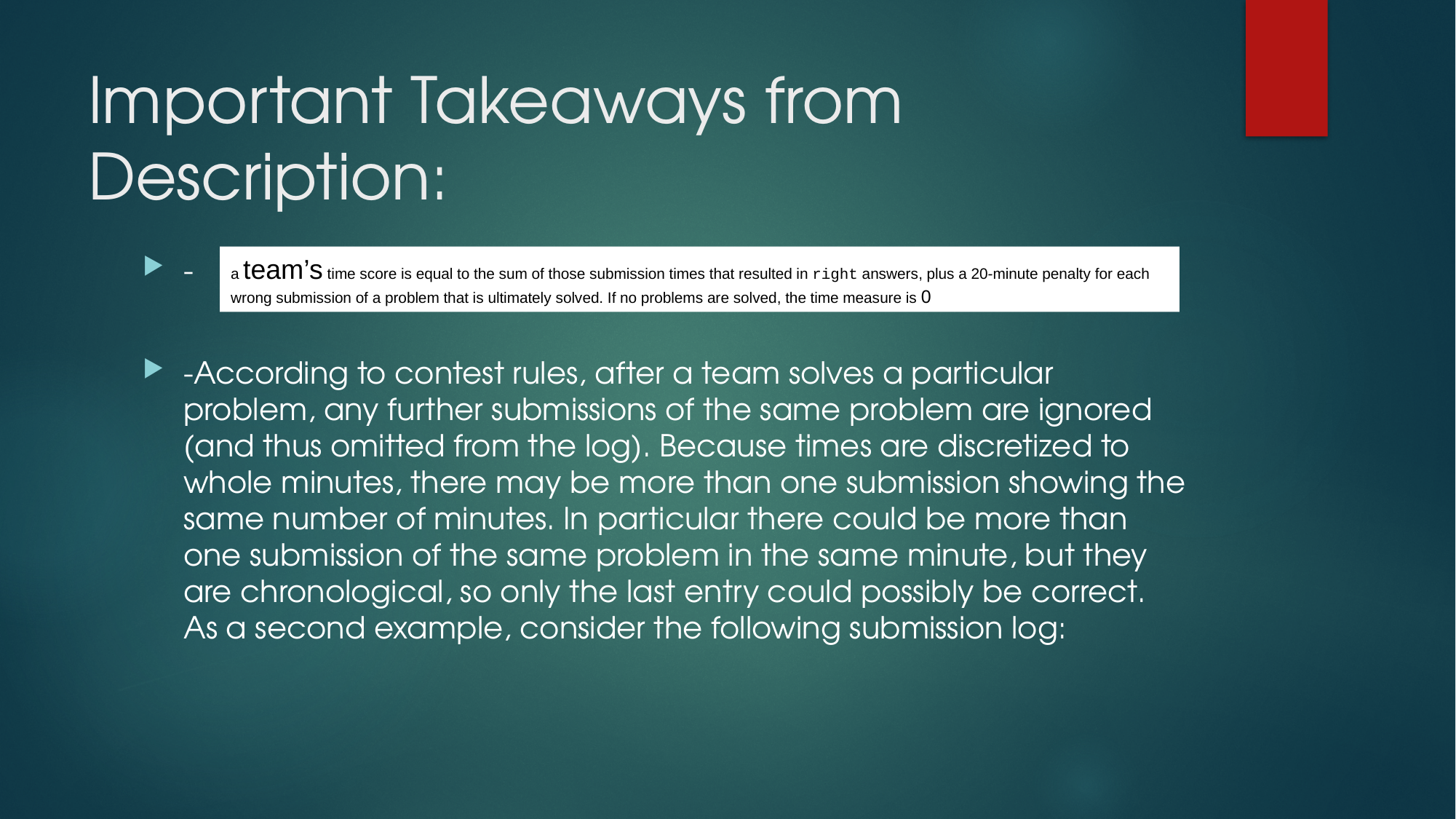

# Important Takeaways from Description:
-

-According to contest rules, after a team solves a particular problem, any further submissions of the same problem are ignored (and thus omitted from the log). Because times are discretized to whole minutes, there may be more than one submission showing the same number of minutes. In particular there could be more than one submission of the same problem in the same minute, but they are chronological, so only the last entry could possibly be correct. As a second example, consider the following submission log:
a team’s time score is equal to the sum of those submission times that resulted in right answers, plus a 20-minute penalty for each wrong submission of a problem that is ultimately solved. If no problems are solved, the time measure is 0